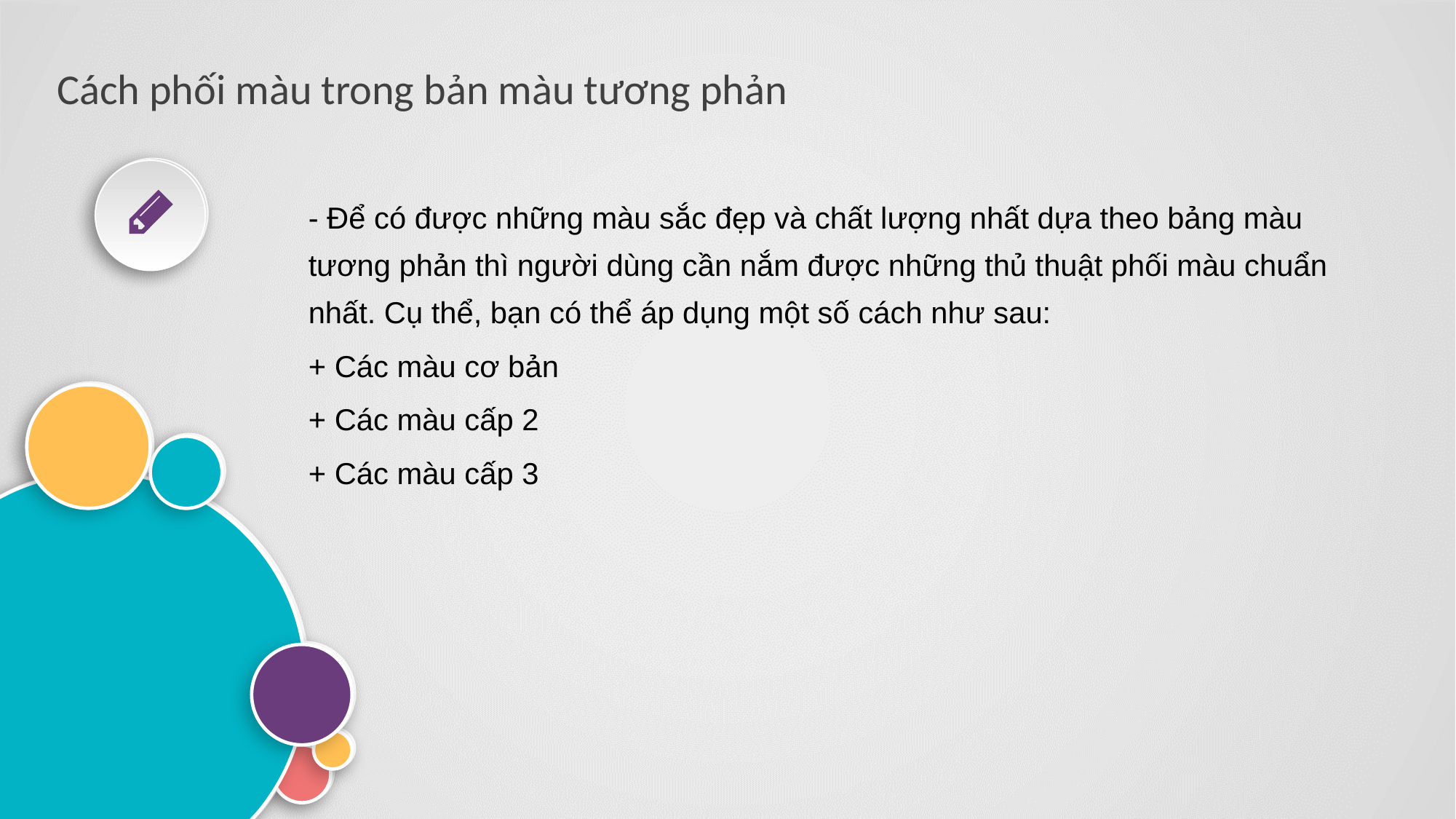

Cách phối màu trong bản màu tương phản

- Để có được những màu sắc đẹp và chất lượng nhất dựa theo bảng màu tương phản thì người dùng cần nắm được những thủ thuật phối màu chuẩn nhất. Cụ thể, bạn có thể áp dụng một số cách như sau:
+ Các màu cơ bản
+ Các màu cấp 2
+ Các màu cấp 3